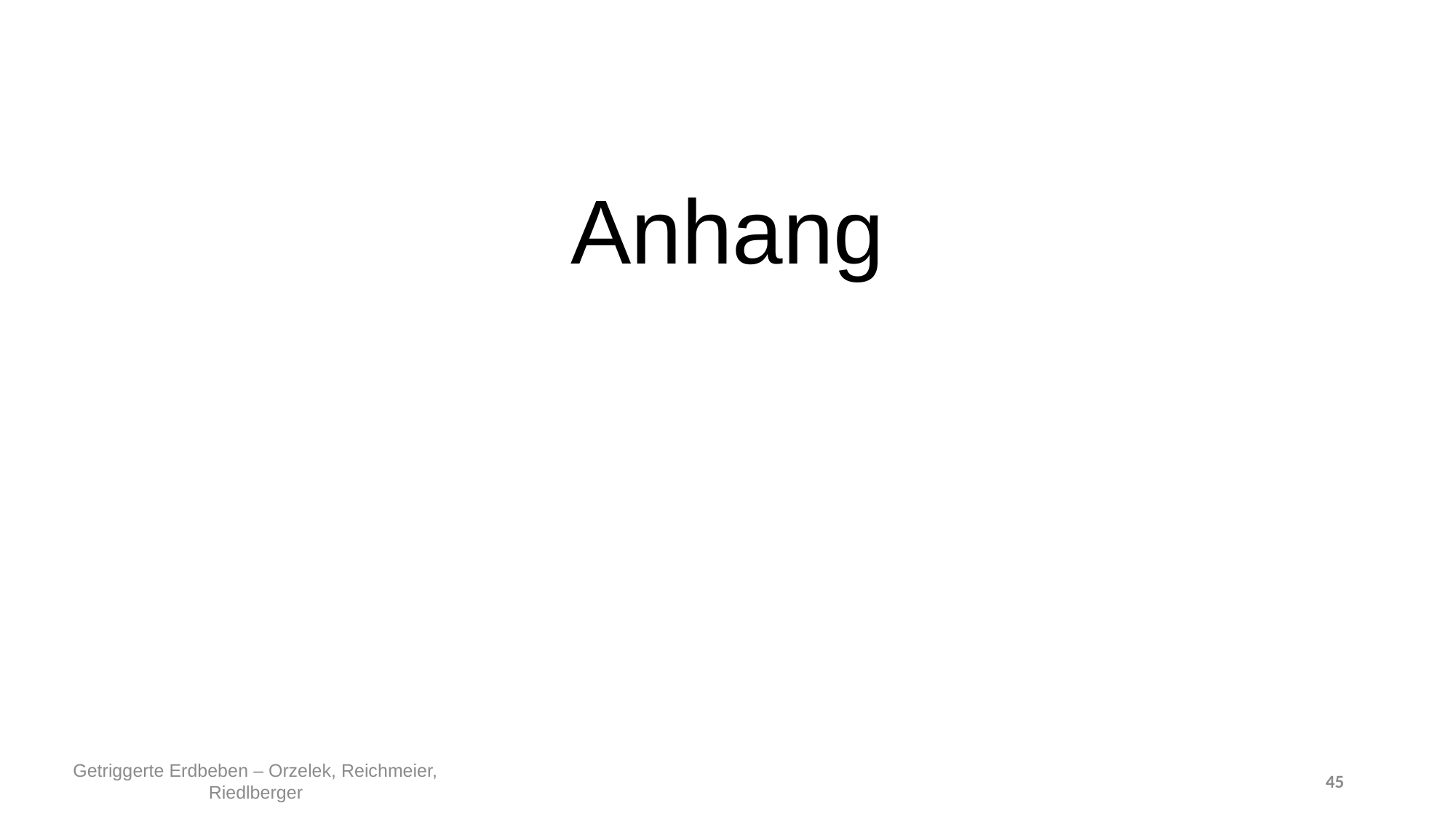

# Anhang
Getriggerte Erdbeben – Orzelek, Reichmeier, Riedlberger
45